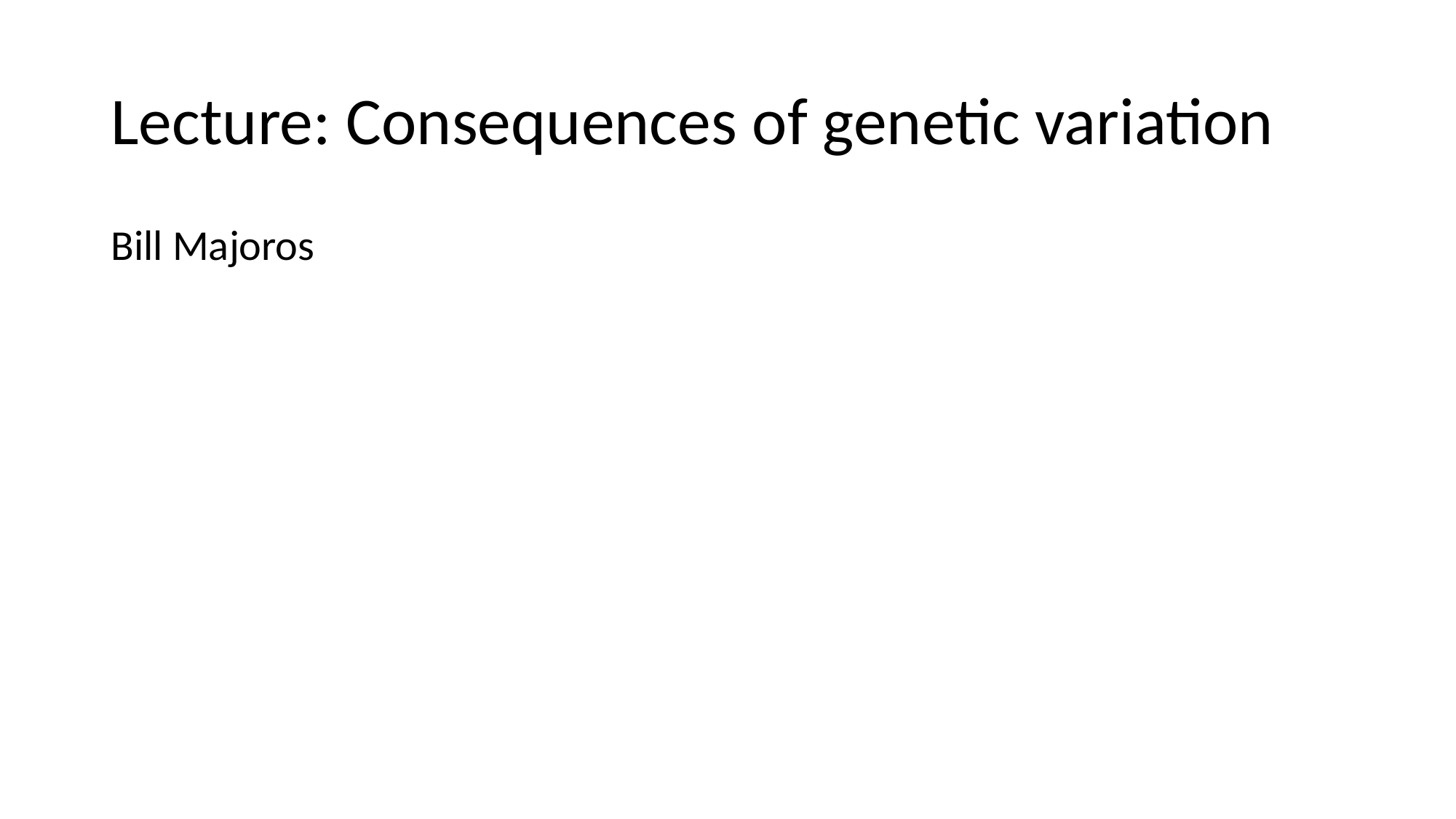

# Lecture: Consequences of genetic variation
Bill Majoros